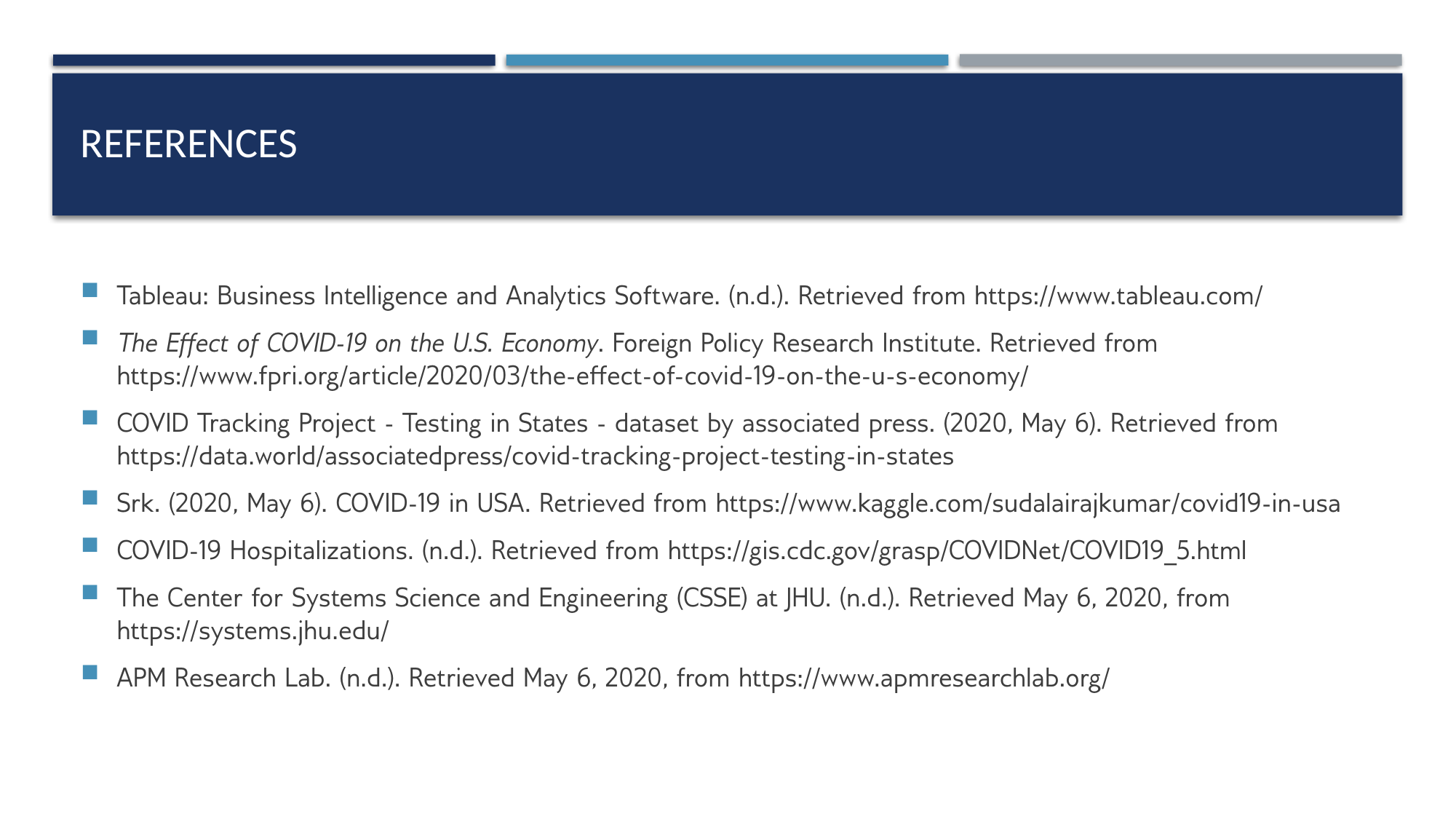

# references

Tableau: Business Intelligence and Analytics Software. (n.d.). Retrieved from https://www.tableau.com/
The Effect of COVID-19 on the U.S. Economy. Foreign Policy Research Institute. Retrieved from https://www.fpri.org/article/2020/03/the-effect-of-covid-19-on-the-u-s-economy/
COVID Tracking Project - Testing in States - dataset by associated press. (2020, May 6). Retrieved from https://data.world/associatedpress/covid-tracking-project-testing-in-states
Srk. (2020, May 6). COVID-19 in USA. Retrieved from https://www.kaggle.com/sudalairajkumar/covid19-in-usa
COVID-19 Hospitalizations. (n.d.). Retrieved from https://gis.cdc.gov/grasp/COVIDNet/COVID19_5.html
The Center for Systems Science and Engineering (CSSE) at JHU. (n.d.). Retrieved May 6, 2020, from https://systems.jhu.edu/
APM Research Lab. (n.d.). Retrieved May 6, 2020, from https://www.apmresearchlab.org/